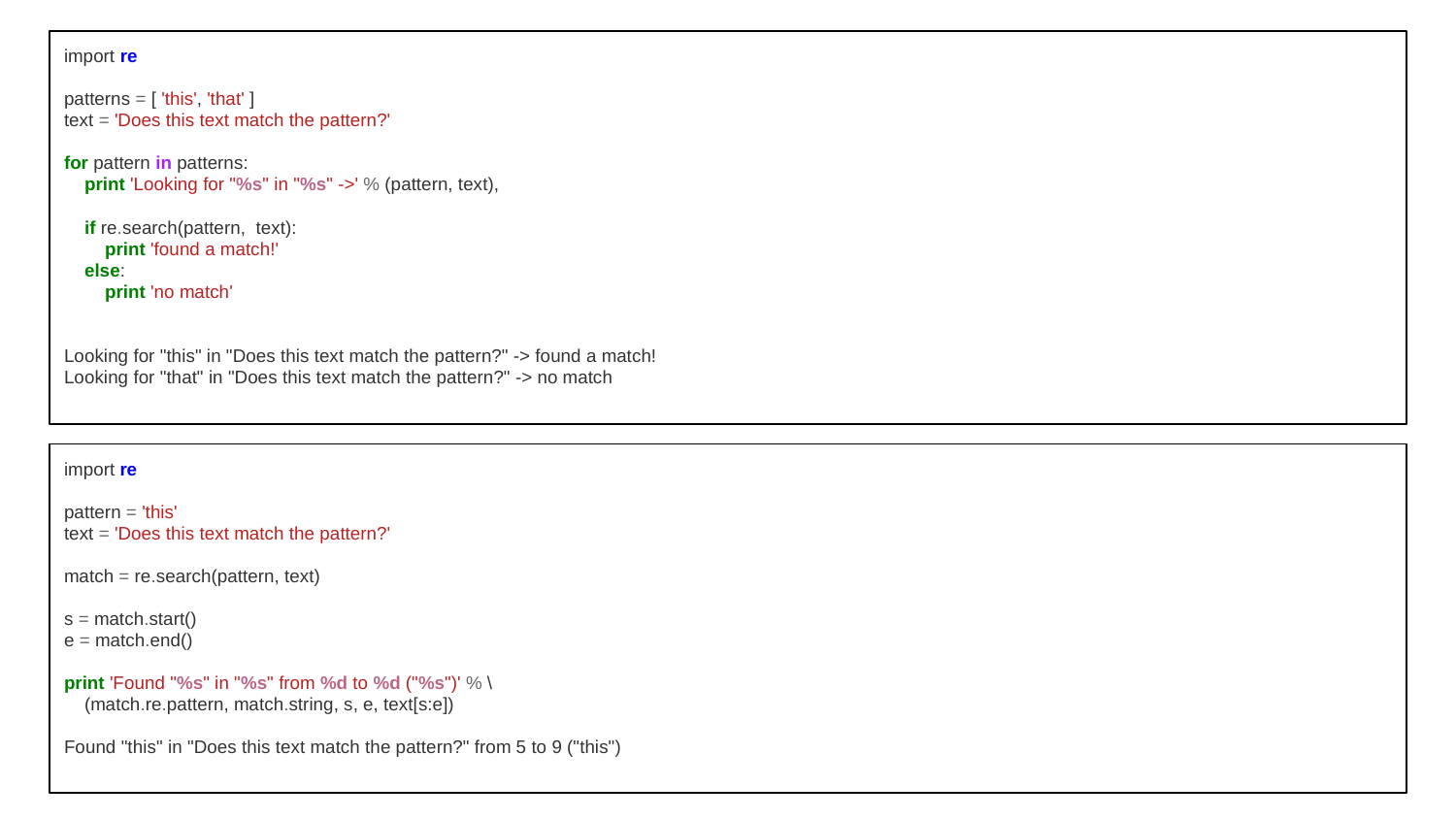

import re
patterns = [ 'this', 'that' ]
text = 'Does this text match the pattern?'
for pattern in patterns:
    print 'Looking for "%s" in "%s" ->' % (pattern, text),
    if re.search(pattern,  text):
        print 'found a match!'
    else:
        print 'no match'

Looking for "this" in "Does this text match the pattern?" -> found a match!
Looking for "that" in "Does this text match the pattern?" -> no match

import re
pattern = 'this'
text = 'Does this text match the pattern?'
match = re.search(pattern, text)
s = match.start()
e = match.end()
print 'Found "%s" in "%s" from %d to %d ("%s")' % \
    (match.re.pattern, match.string, s, e, text[s:e])

Found "this" in "Does this text match the pattern?" from 5 to 9 ("this")